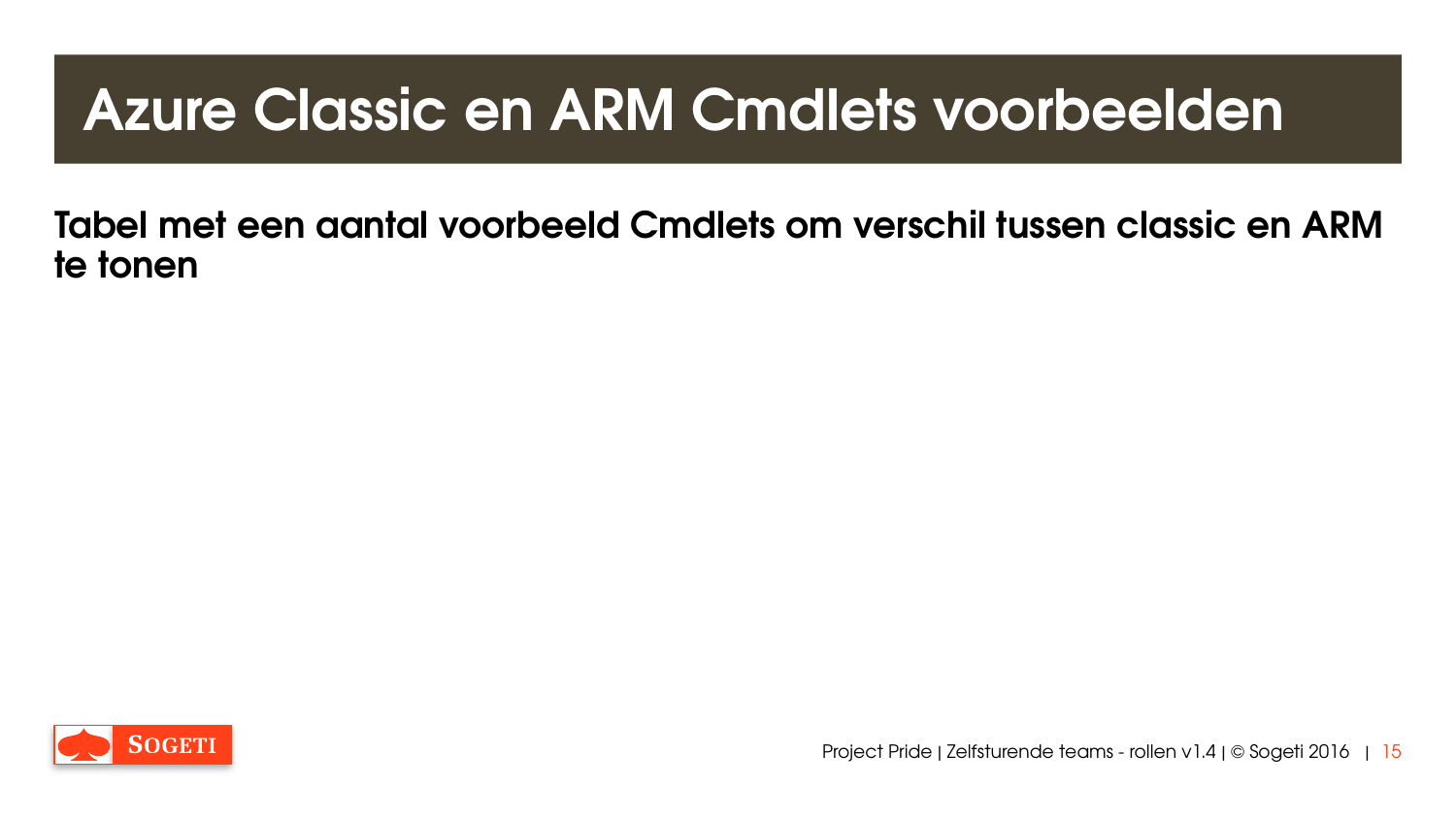

# Azure Classic en ARM Cmdlets voorbeelden
Tabel met een aantal voorbeeld Cmdlets om verschil tussen classic en ARM te tonen
Project Pride | Zelfsturende teams - rollen v1.4 | © Sogeti 2016
15